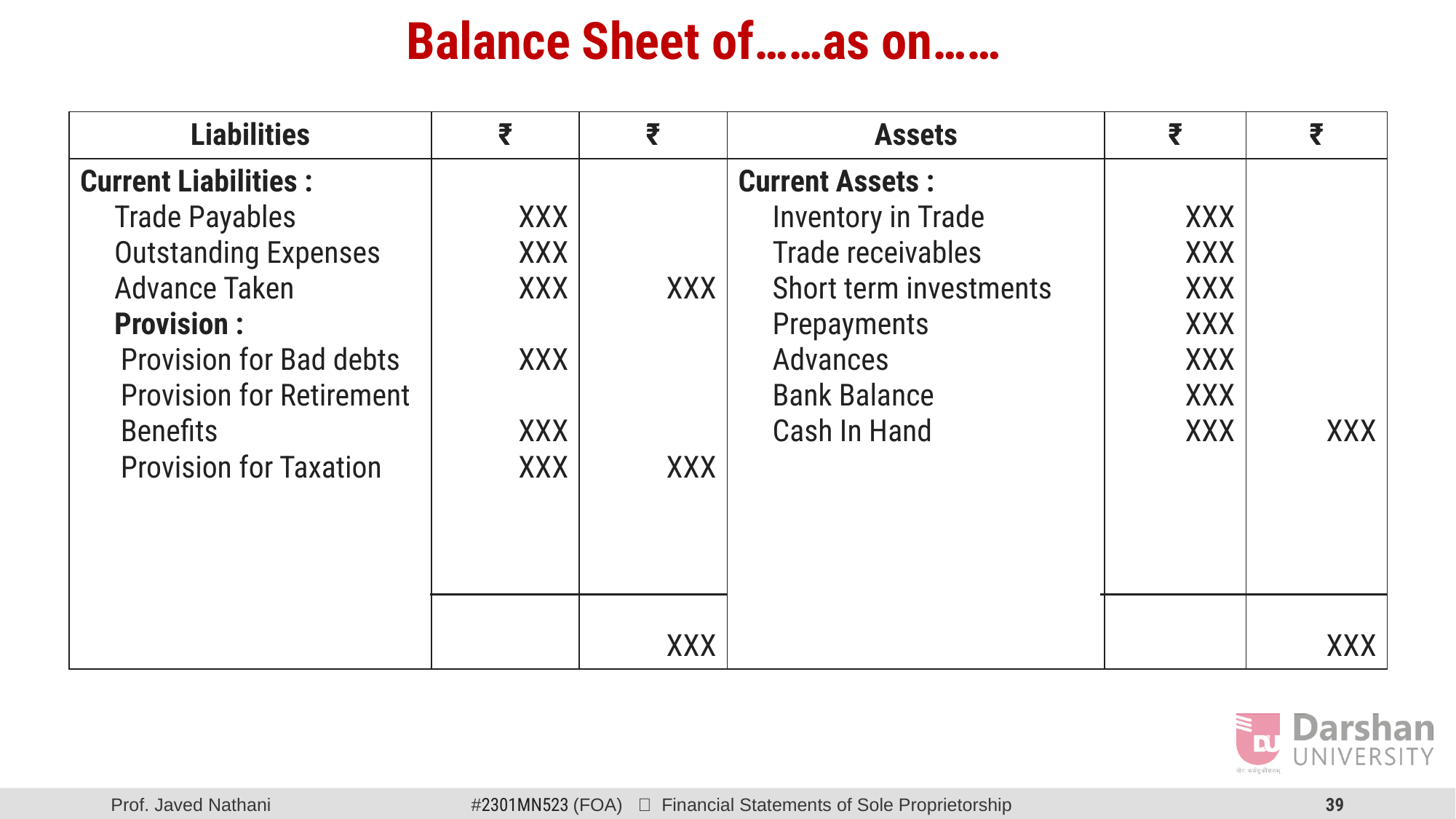

Balance Sheet of……as on……
| Liabilities | ₹ | ₹ | Assets | ₹ | ₹ |
| --- | --- | --- | --- | --- | --- |
| Current Liabilities : Trade Payables Outstanding Expenses Advance Taken Provision : Provision for Bad debts Provision for Retirement Benefits Provision for Taxation | XXX XXX XXX XXX XXX XXX | XXX XXX XXX | Current Assets : Inventory in Trade Trade receivables Short term investments Prepayments Advances Bank Balance Cash In Hand | XXX XXX XXX XXX XXX XXX XXX | XXX XXX |